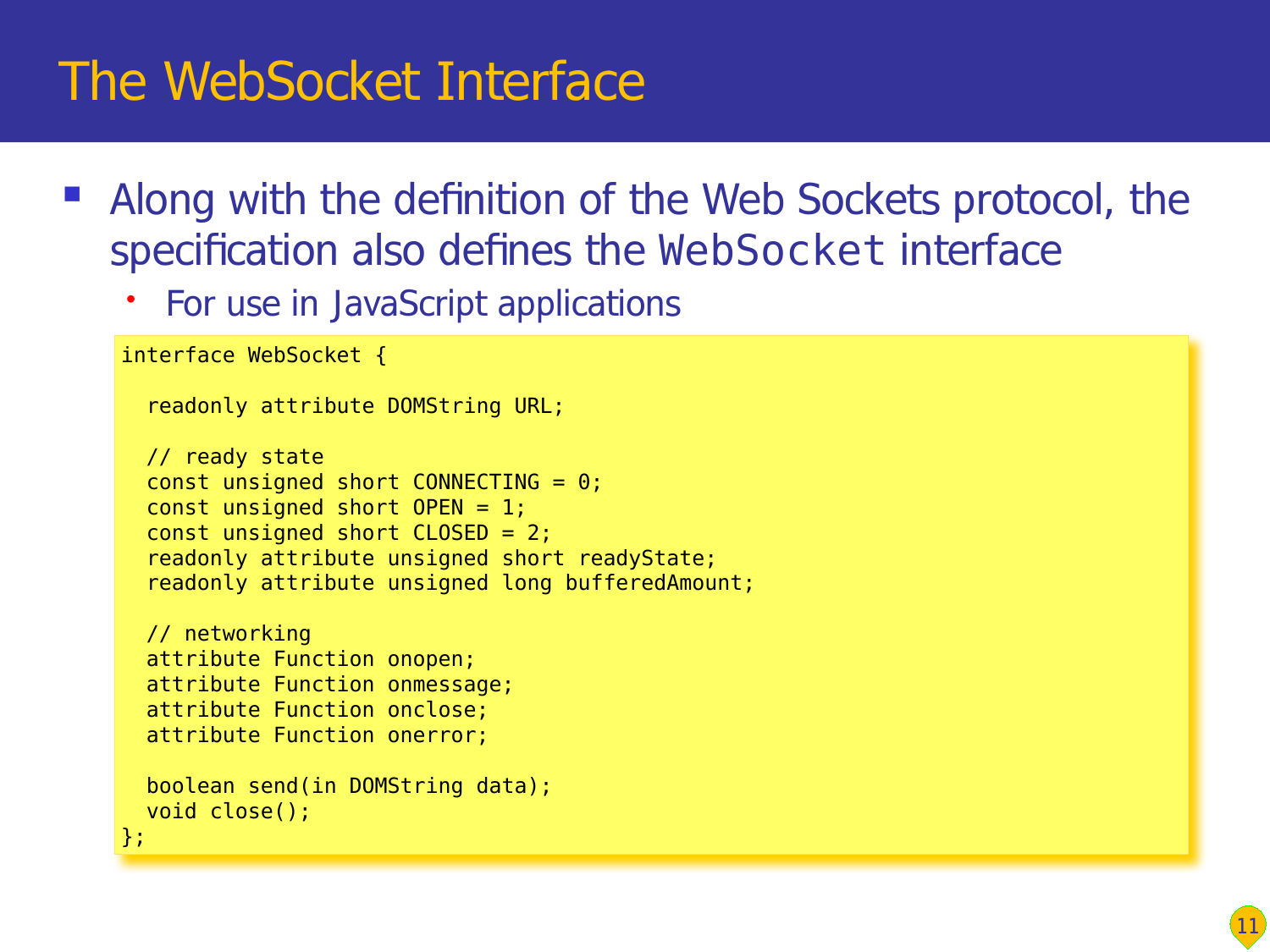

# The WebSocket Interface
Along with the definition of the Web Sockets protocol, the specification also defines the WebSocket interface
For use in JavaScript applications
interface WebSocket {

  readonly attribute DOMString URL;

  // ready state
  const unsigned short CONNECTING = 0;
  const unsigned short OPEN = 1;
  const unsigned short CLOSED = 2;
  readonly attribute unsigned short readyState;
  readonly attribute unsigned long bufferedAmount;

  // networking
  attribute Function onopen;
  attribute Function onmessage;
  attribute Function onclose;
  attribute Function onerror;

  boolean send(in DOMString data);
  void close();
};
11